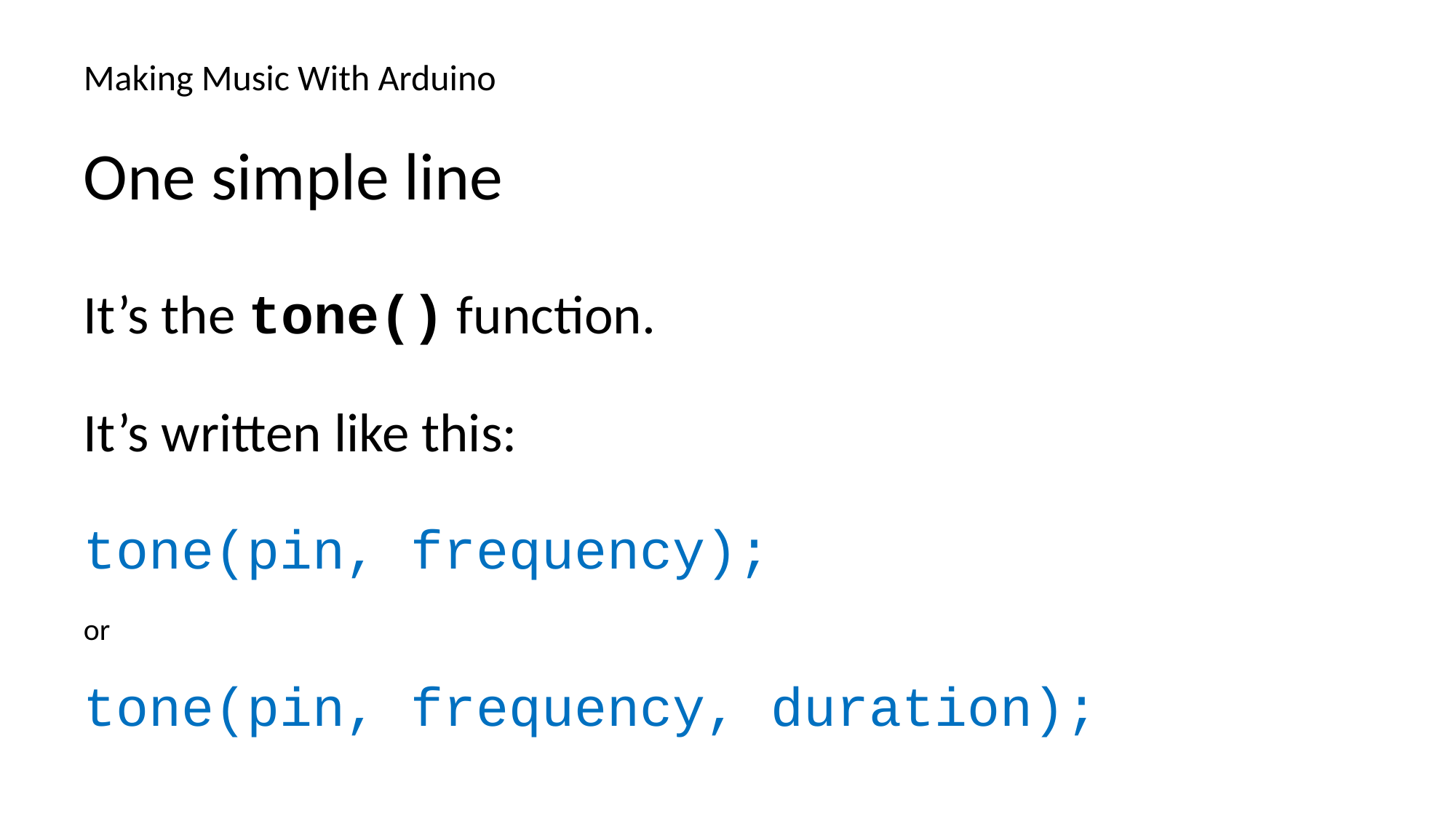

# Making Music With Arduino
One simple line

It’s the tone() function.

It’s written like this:

tone(pin, frequency);

or

tone(pin, frequency, duration);